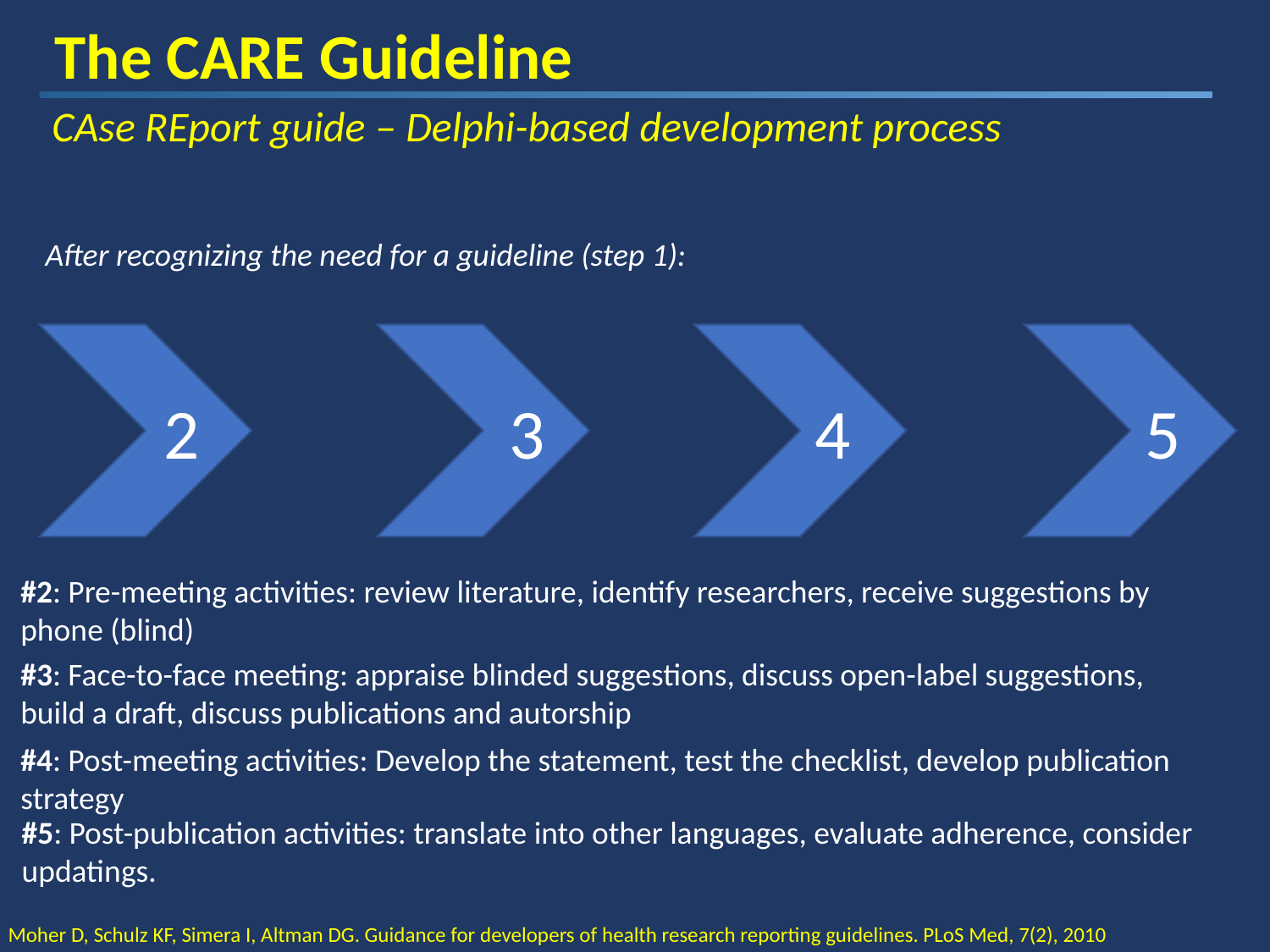

The CARE Guideline

CAse REport guide – Delphi-based development process

After recognizing the need for a guideline (step 1):
          2
           3
         4
         5
#2: Pre-meeting activities: review literature, identify researchers, receive suggestions by phone (blind)
#3: Face-to-face meeting: appraise blinded suggestions, discuss open-label suggestions, build a draft, discuss publications and autorship
#4: Post-meeting activities: Develop the statement, test the checklist, develop publication strategy
#5: Post-publication activities: translate into other languages, evaluate adherence, consider updatings.
Moher D, Schulz KF, Simera I, Altman DG. Guidance for developers of health research reporting guidelines. PLoS Med, 7(2), 2010